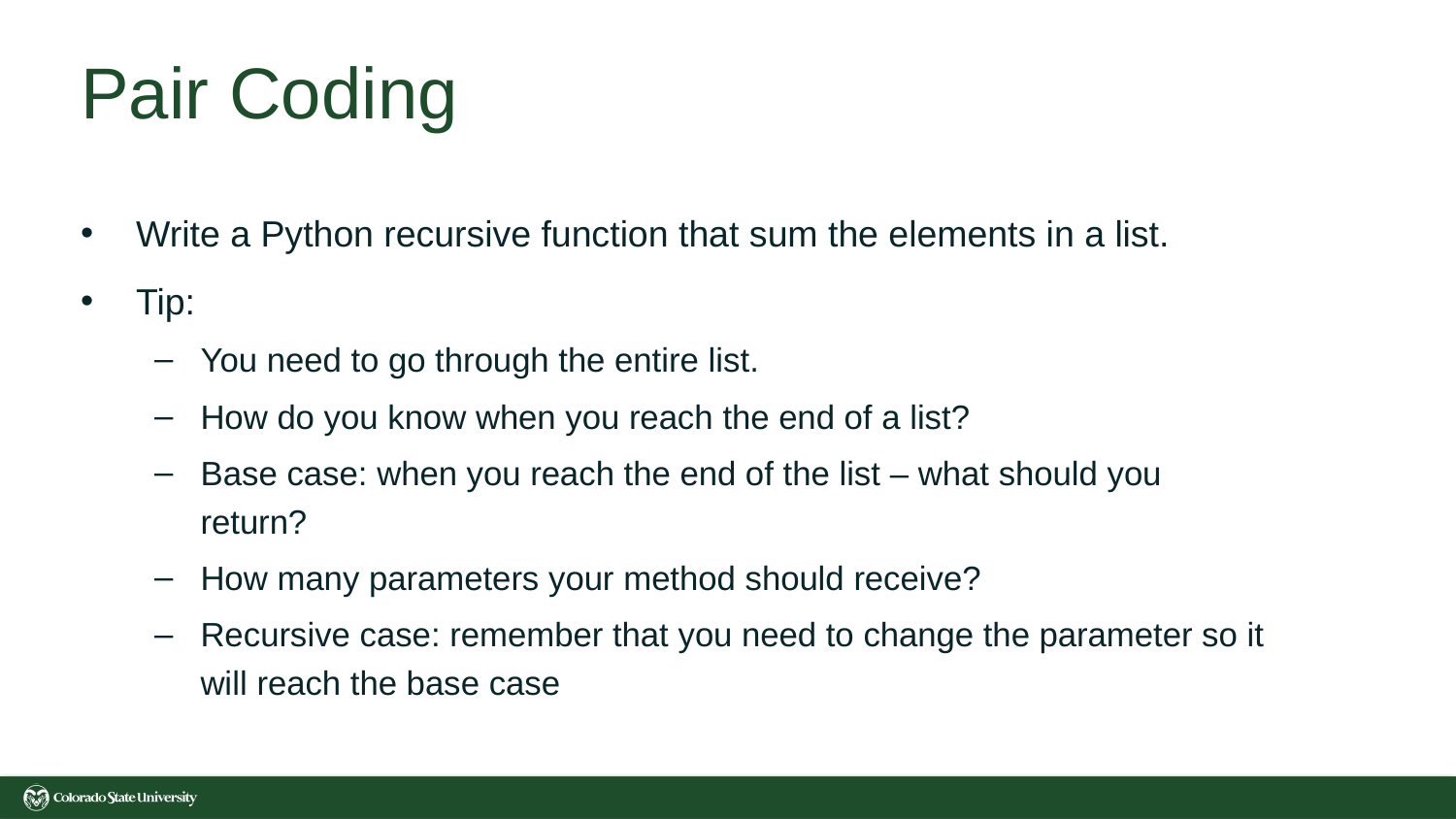

# Pair Coding
Write a Python recursive function that sum the elements in a list.
Tip:
You need to go through the entire list.
How do you know when you reach the end of a list?
Base case: when you reach the end of the list – what should you return?
How many parameters your method should receive?
Recursive case: remember that you need to change the parameter so it will reach the base case